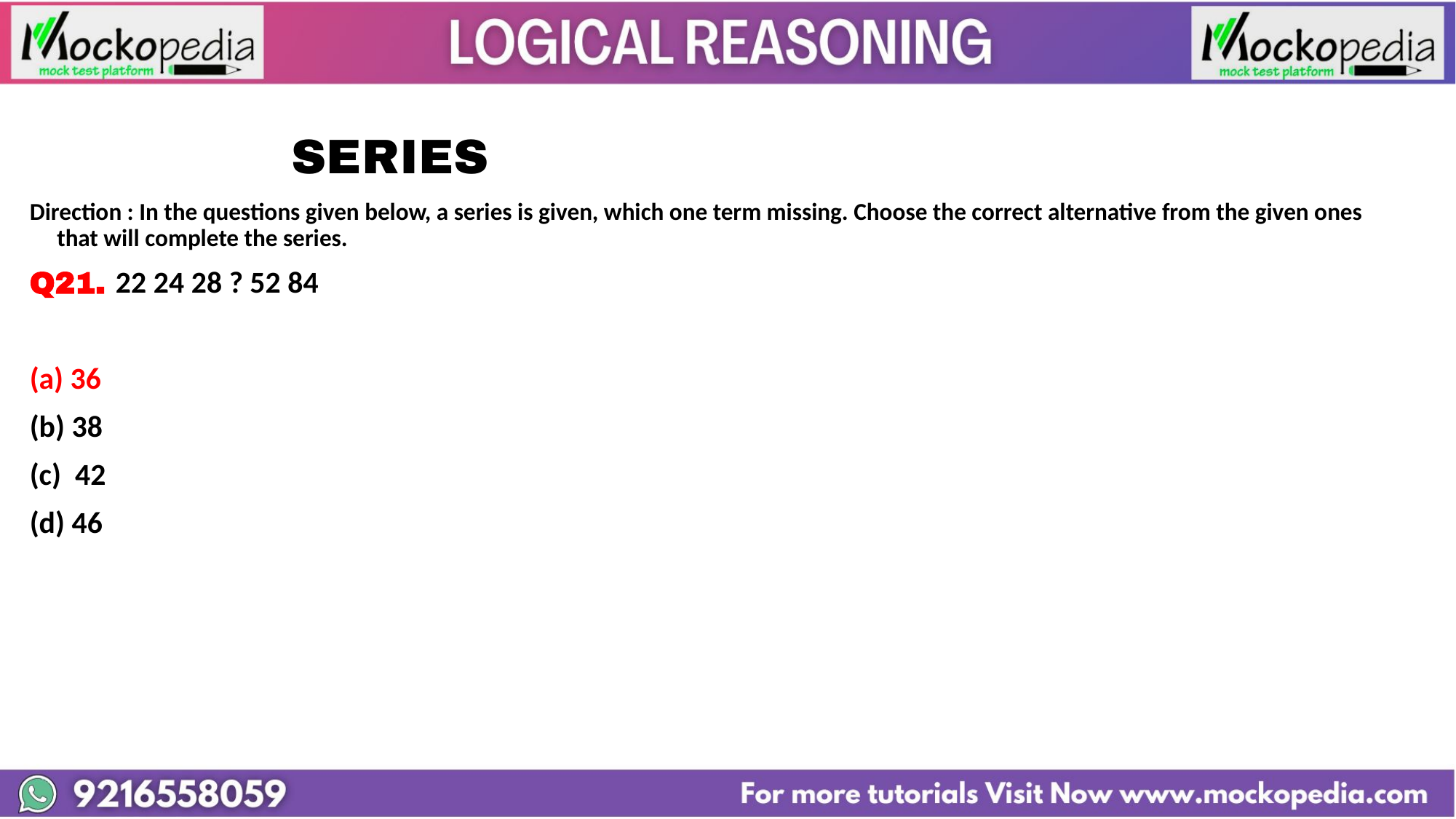

#
			 SERIES
Direction : In the questions given below, a series is given, which one term missing. Choose the correct alternative from the given ones that will complete the series.
Q21. 22 24 28 ? 52 84

(a) 36
(b) 38
(c)  42
(d) 46